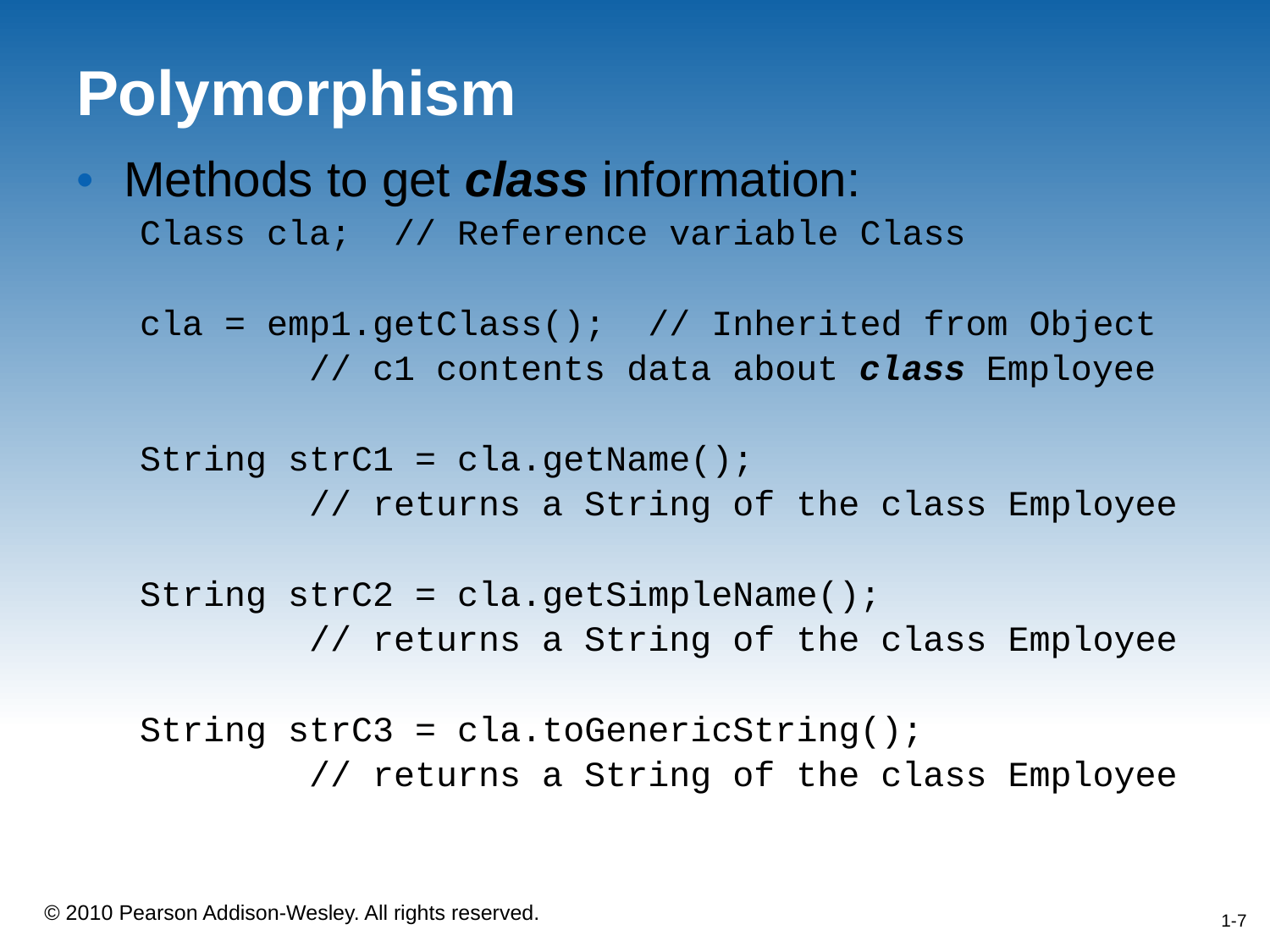

# Polymorphism
Methods to get class information:
Class cla;  // Reference variable Class

cla = emp1.getClass();  // Inherited from Object
        // c1 contents data about class Employee

String strC1 = cla.getName();
        // returns a String of the class Employee

String strC2 = cla.getSimpleName();
        // returns a String of the class Employee

String strC3 = cla.toGenericString();
        // returns a String of the class Employee

1-7